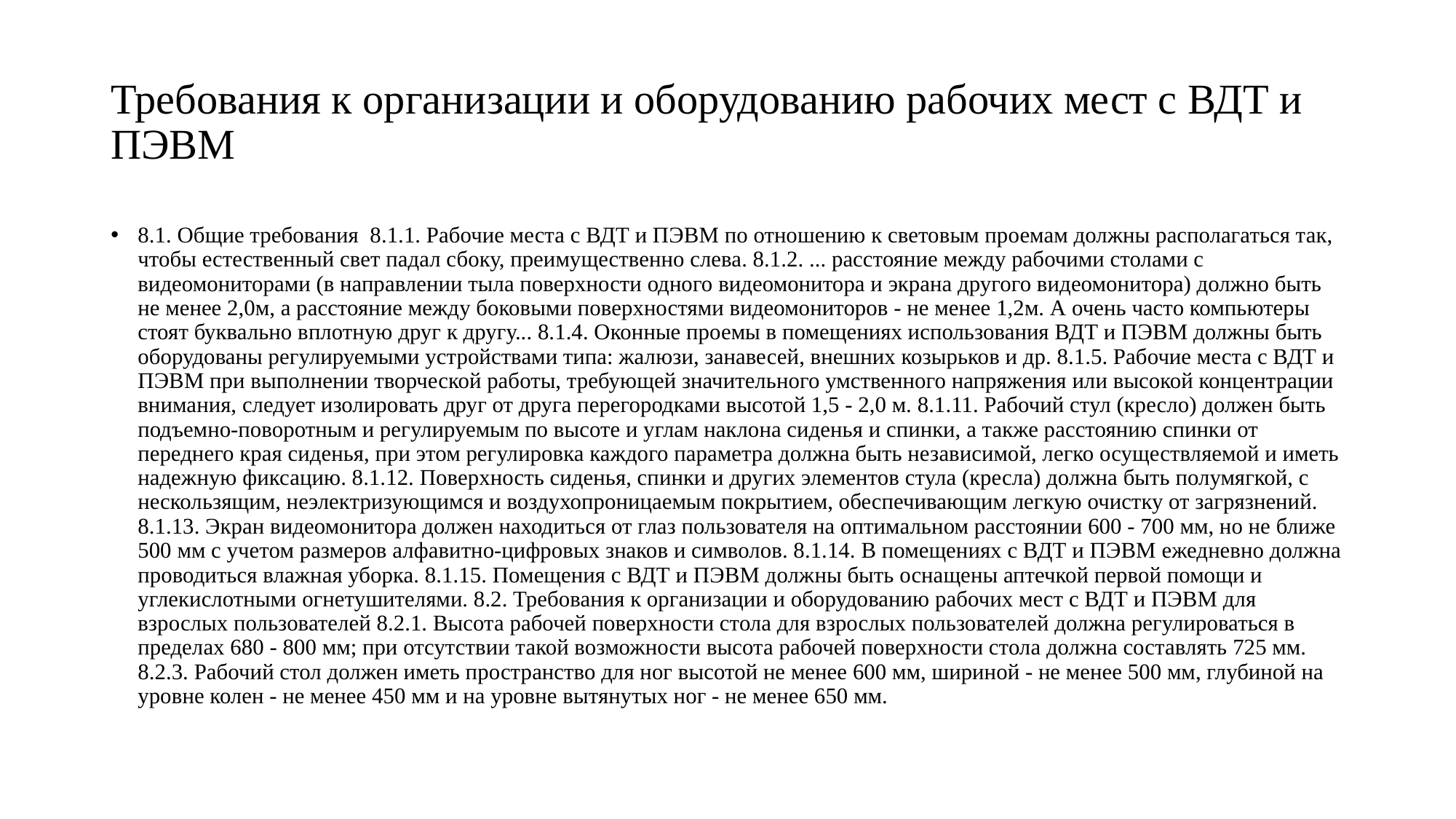

# Требования к организации и оборудованию рабочих мест с ВДТ и ПЭВМ
8.1. Общие требования  8.1.1. Рабочие места с ВДТ и ПЭВМ по отношению к световым проемам должны располагаться так, чтобы естественный свет падал сбоку, преимущественно слева. 8.1.2. ... расстояние между рабочими столами с видеомониторами (в направлении тыла поверхности одного видеомонитора и экрана другого видеомонитора) должно быть не менее 2,0м, а расстояние между боковыми поверхностями видеомониторов - не менее 1,2м. А очень часто компьютеры стоят буквально вплотную друг к другу... 8.1.4. Оконные проемы в помещениях использования ВДТ и ПЭВМ должны быть оборудованы регулируемыми устройствами типа: жалюзи, занавесей, внешних козырьков и др. 8.1.5. Рабочие места с ВДТ и ПЭВМ при выполнении творческой работы, требующей значительного умственного напряжения или высокой концентрации внимания, следует изолировать друг от друга перегородками высотой 1,5 - 2,0 м. 8.1.11. Рабочий стул (кресло) должен быть подъемно-поворотным и регулируемым по высоте и углам наклона сиденья и спинки, а также расстоянию спинки от переднего края сиденья, при этом регулировка каждого параметра должна быть независимой, легко осуществляемой и иметь надежную фиксацию. 8.1.12. Поверхность сиденья, спинки и других элементов стула (кресла) должна быть полумягкой, с нескользящим, неэлектризующимся и воздухопроницаемым покрытием, обеспечивающим легкую очистку от загрязнений. 8.1.13. Экран видеомонитора должен находиться от глаз пользователя на оптимальном расстоянии 600 - 700 мм, но не ближе 500 мм с учетом размеров алфавитно-цифровых знаков и символов. 8.1.14. В помещениях с ВДТ и ПЭВМ ежедневно должна проводиться влажная уборка. 8.1.15. Помещения с ВДТ и ПЭВМ должны быть оснащены аптечкой первой помощи и углекислотными огнетушителями. 8.2. Требования к организации и оборудованию рабочих мест с ВДТ и ПЭВМ для взрослых пользователей 8.2.1. Высота рабочей поверхности стола для взрослых пользователей должна регулироваться в пределах 680 - 800 мм; при отсутствии такой возможности высота рабочей поверхности стола должна составлять 725 мм. 8.2.3. Рабочий стол должен иметь пространство для ног высотой не менее 600 мм, шириной - не менее 500 мм, глубиной на уровне колен - не менее 450 мм и на уровне вытянутых ног - не менее 650 мм.